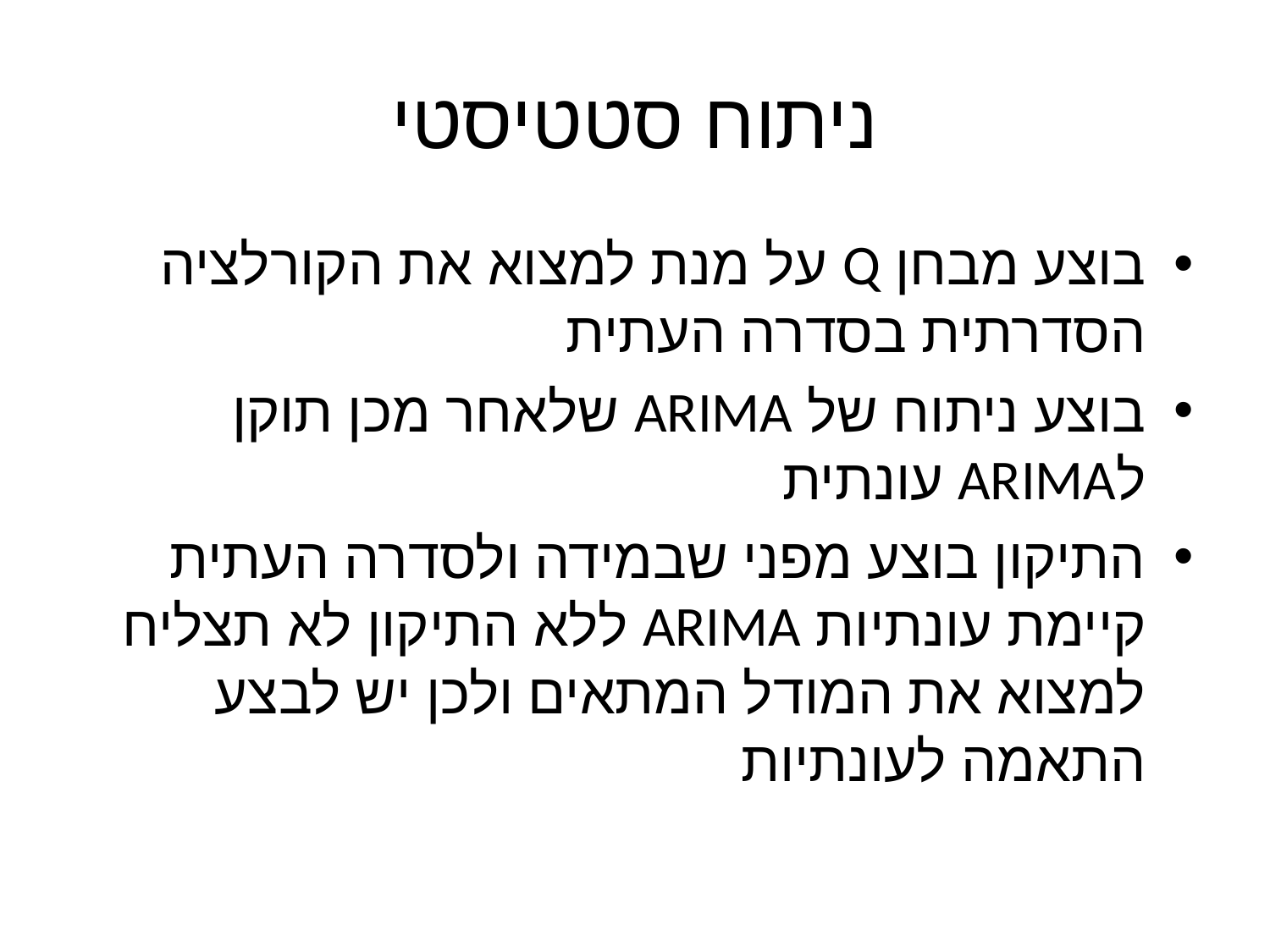

# ניתוח סטטיסטי
בוצע מבחן Q על מנת למצוא את הקורלציה הסדרתית בסדרה העתית
בוצע ניתוח של ARIMA שלאחר מכן תוקן לARIMA עונתית
התיקון בוצע מפני שבמידה ולסדרה העתית קיימת עונתיות ARIMA ללא התיקון לא תצליח למצוא את המודל המתאים ולכן יש לבצע התאמה לעונתיות